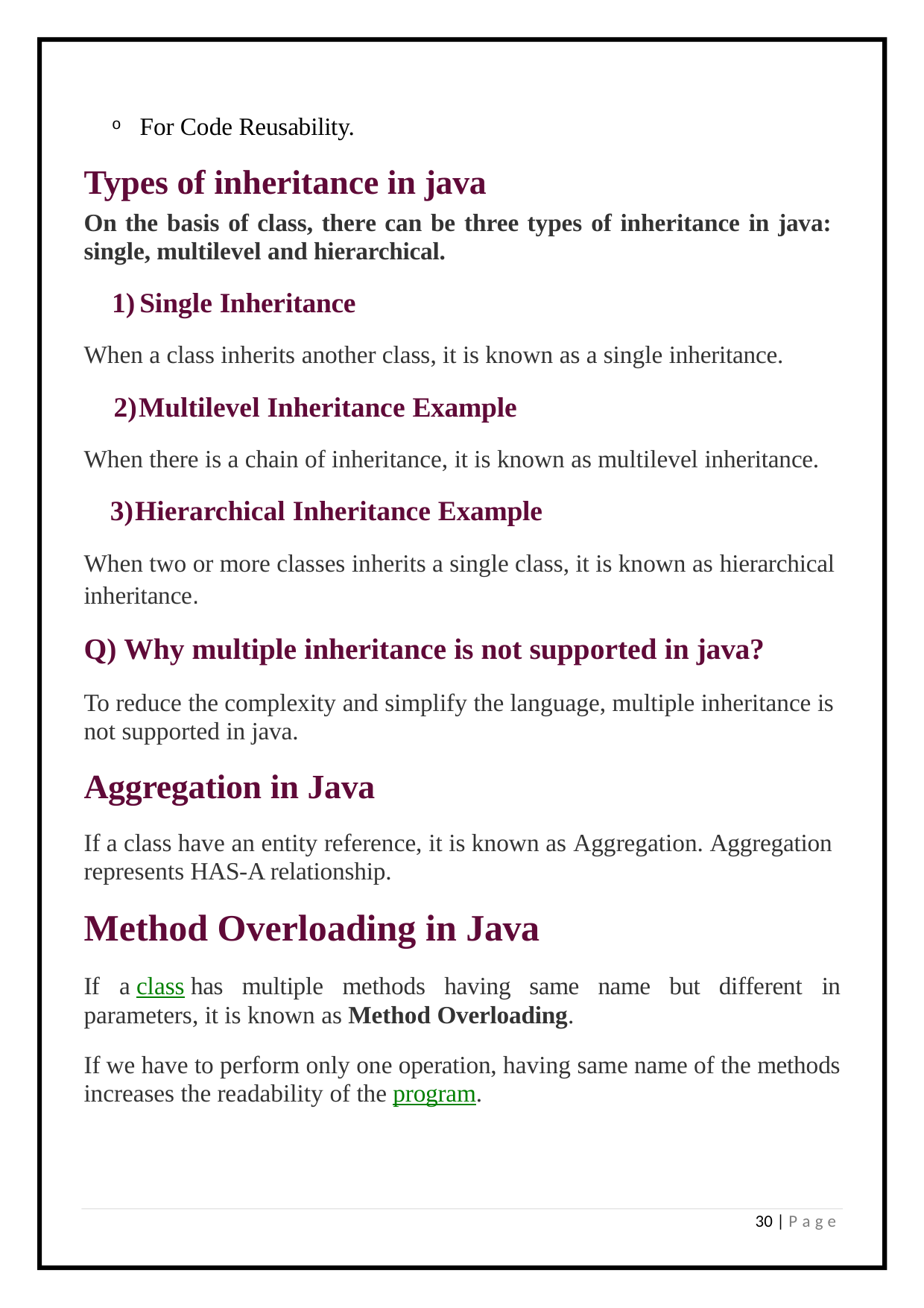

For Code Reusability.
Types of inheritance in java
On the basis of class, there can be three types of inheritance in java: single, multilevel and hierarchical.
Single Inheritance
When a class inherits another class, it is known as a single inheritance.
Multilevel Inheritance Example
When there is a chain of inheritance, it is known as multilevel inheritance.
Hierarchical Inheritance Example
When two or more classes inherits a single class, it is known as hierarchical inheritance.
Q) Why multiple inheritance is not supported in java?
To reduce the complexity and simplify the language, multiple inheritance is not supported in java.
Aggregation in Java
If a class have an entity reference, it is known as Aggregation. Aggregation represents HAS-A relationship.
Method Overloading in Java
If	a class has	multiple	methods	having	same	name	but	different	in parameters, it is known as Method Overloading.
If we have to perform only one operation, having same name of the methods increases the readability of the program.
30 | P a g e